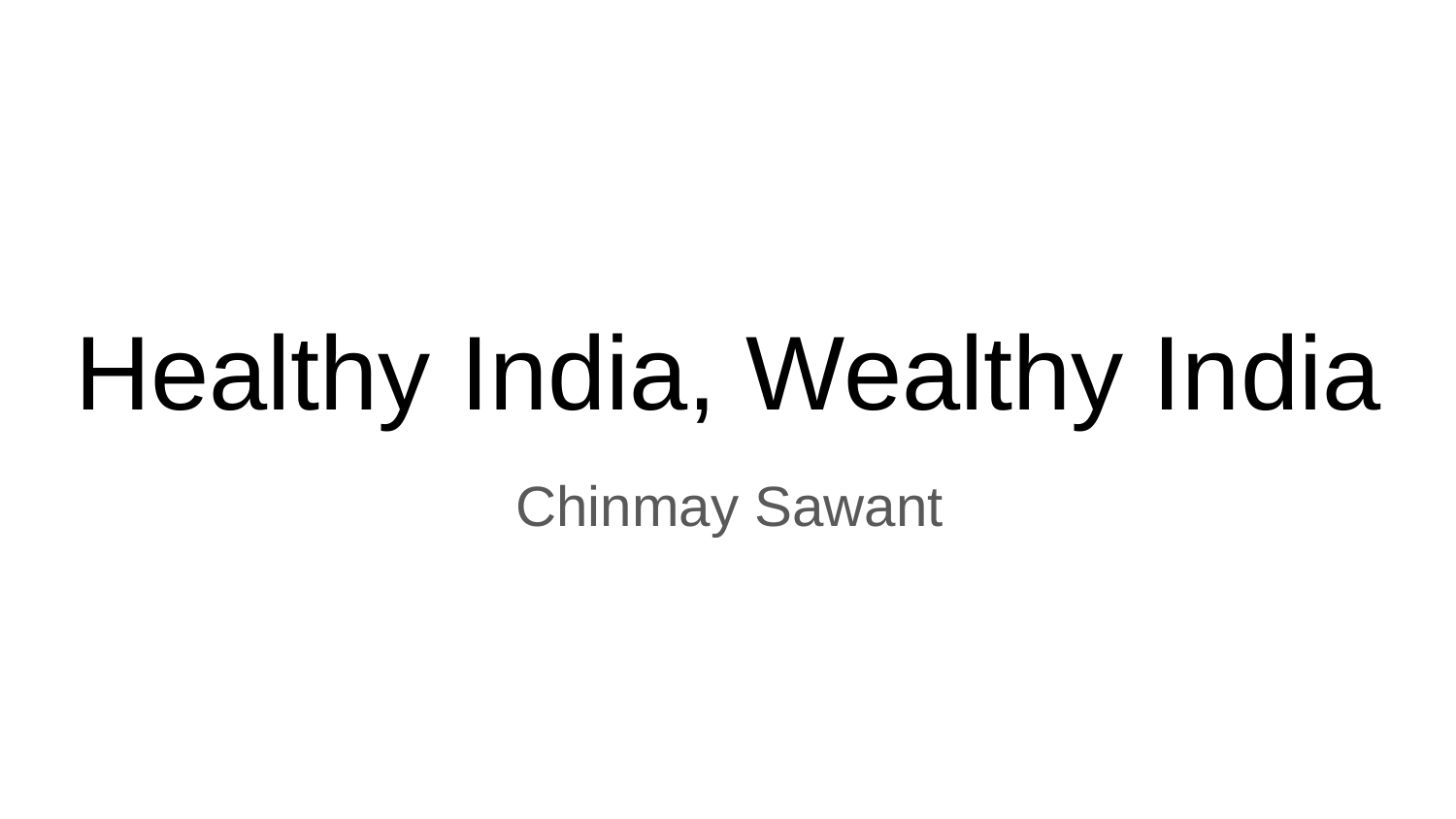

# Healthy India, Wealthy India
Chinmay Sawant